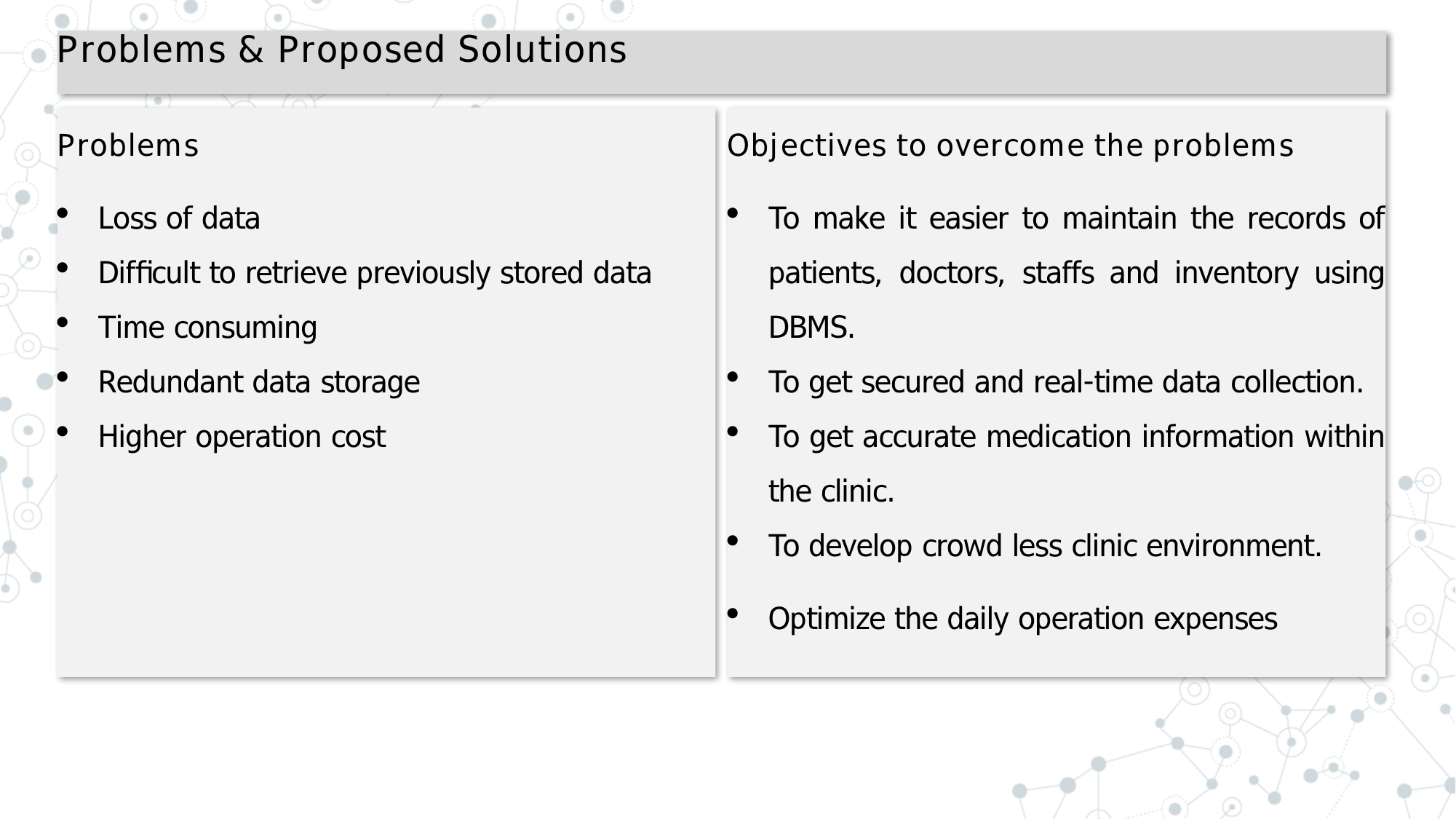

Problems & Proposed Solutions
Problems
Loss of data
Difficult to retrieve previously stored data
Time consuming
Redundant data storage
Higher operation cost

Objectives to overcome the problems
To make it easier to maintain the records of patients, doctors, staffs and inventory using DBMS.
To get secured and real-time data collection.
To get accurate medication information within the clinic.
To develop crowd less clinic environment.
Optimize the daily operation expenses